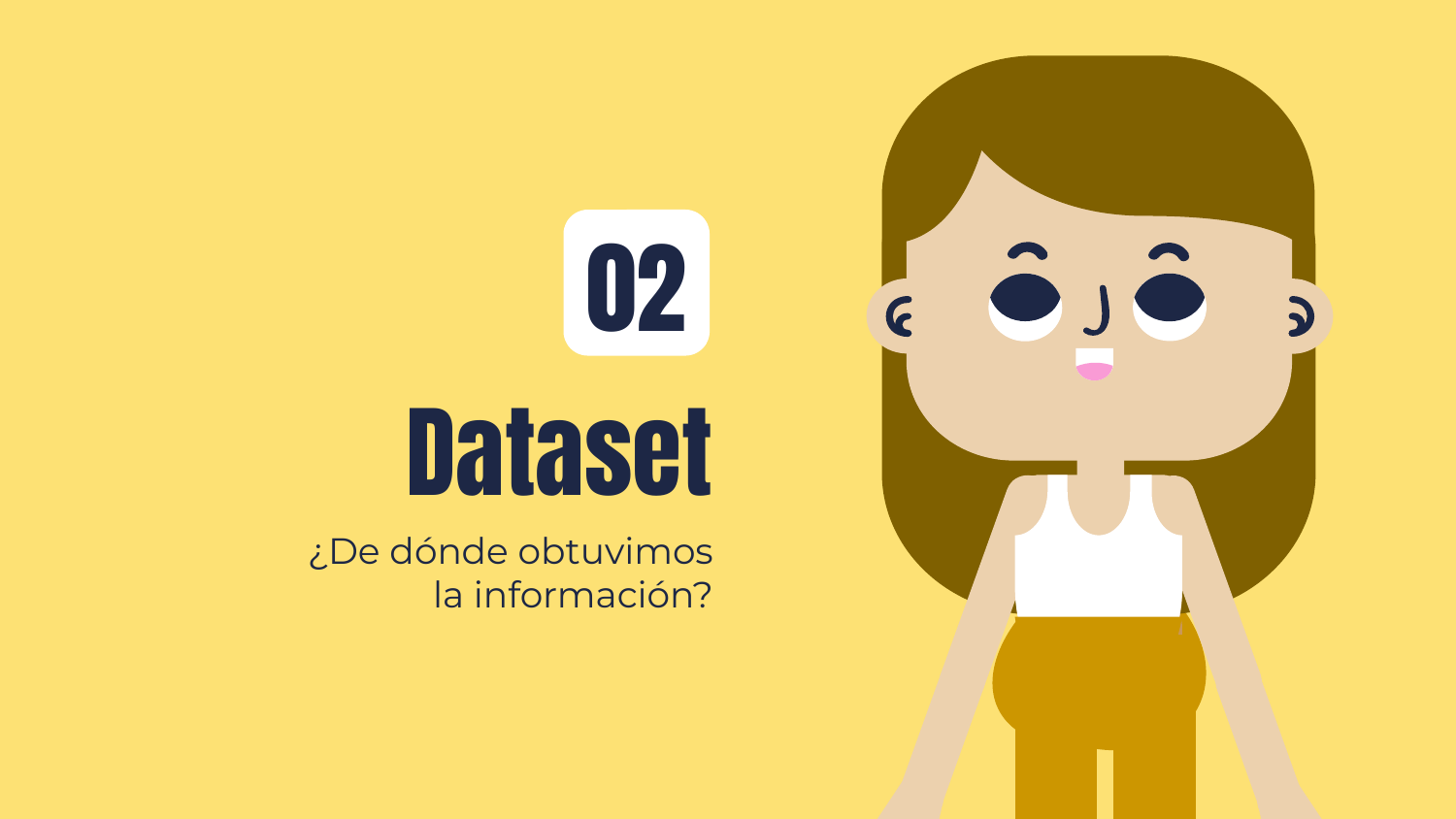

02
# Dataset
¿De dónde obtuvimos la información?